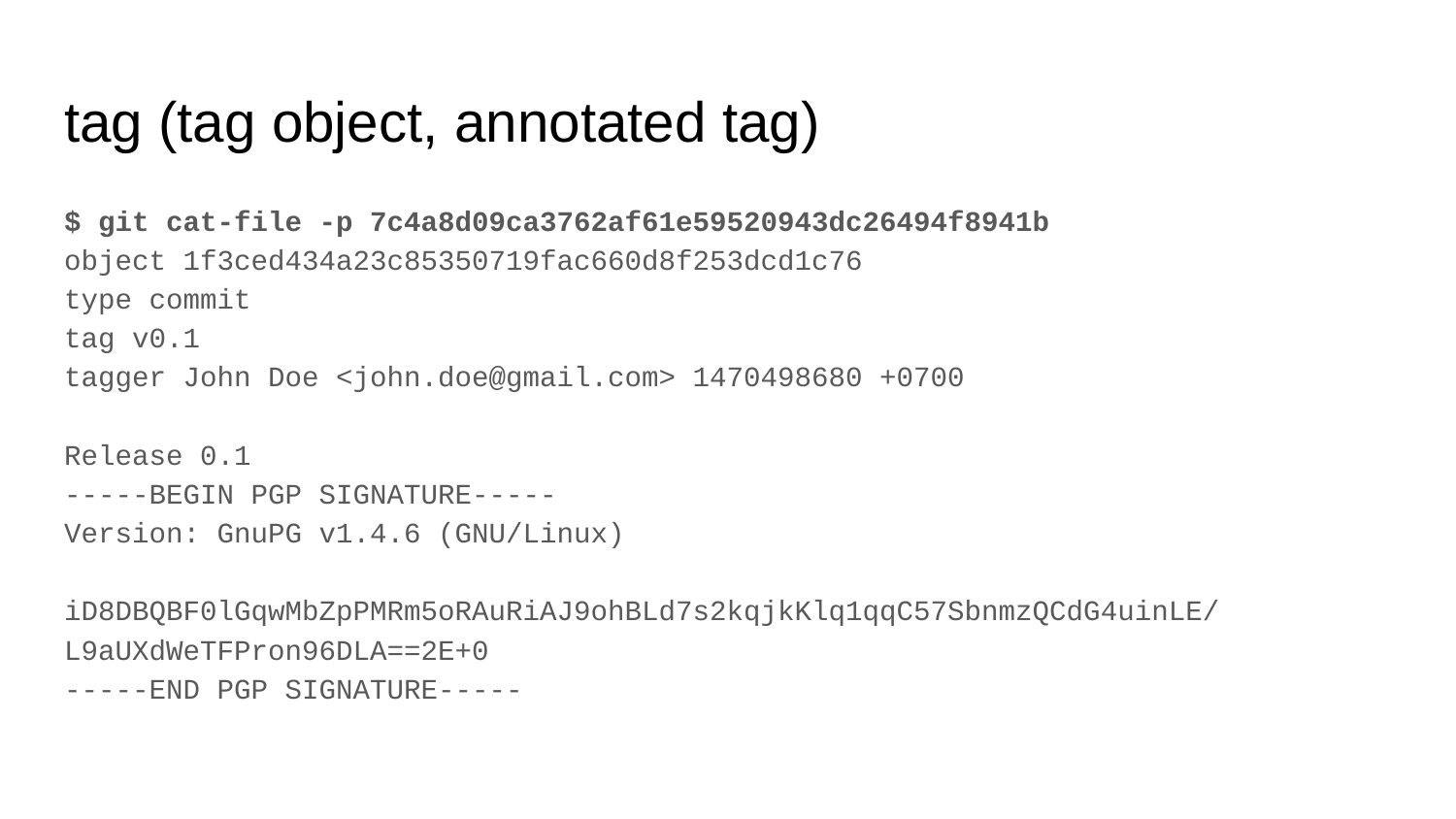

# tag (tag object, annotated tag)
$ git cat-file -p 7c4a8d09ca3762af61e59520943dc26494f8941b
object 1f3ced434a23c85350719fac660d8f253dcd1c76
type commit
tag v0.1
tagger John Doe <john.doe@gmail.com> 1470498680 +0700
Release 0.1
-----BEGIN PGP SIGNATURE-----
Version: GnuPG v1.4.6 (GNU/Linux)
iD8DBQBF0lGqwMbZpPMRm5oRAuRiAJ9ohBLd7s2kqjkKlq1qqC57SbnmzQCdG4uinLE/L9aUXdWeTFPron96DLA==2E+0
-----END PGP SIGNATURE-----